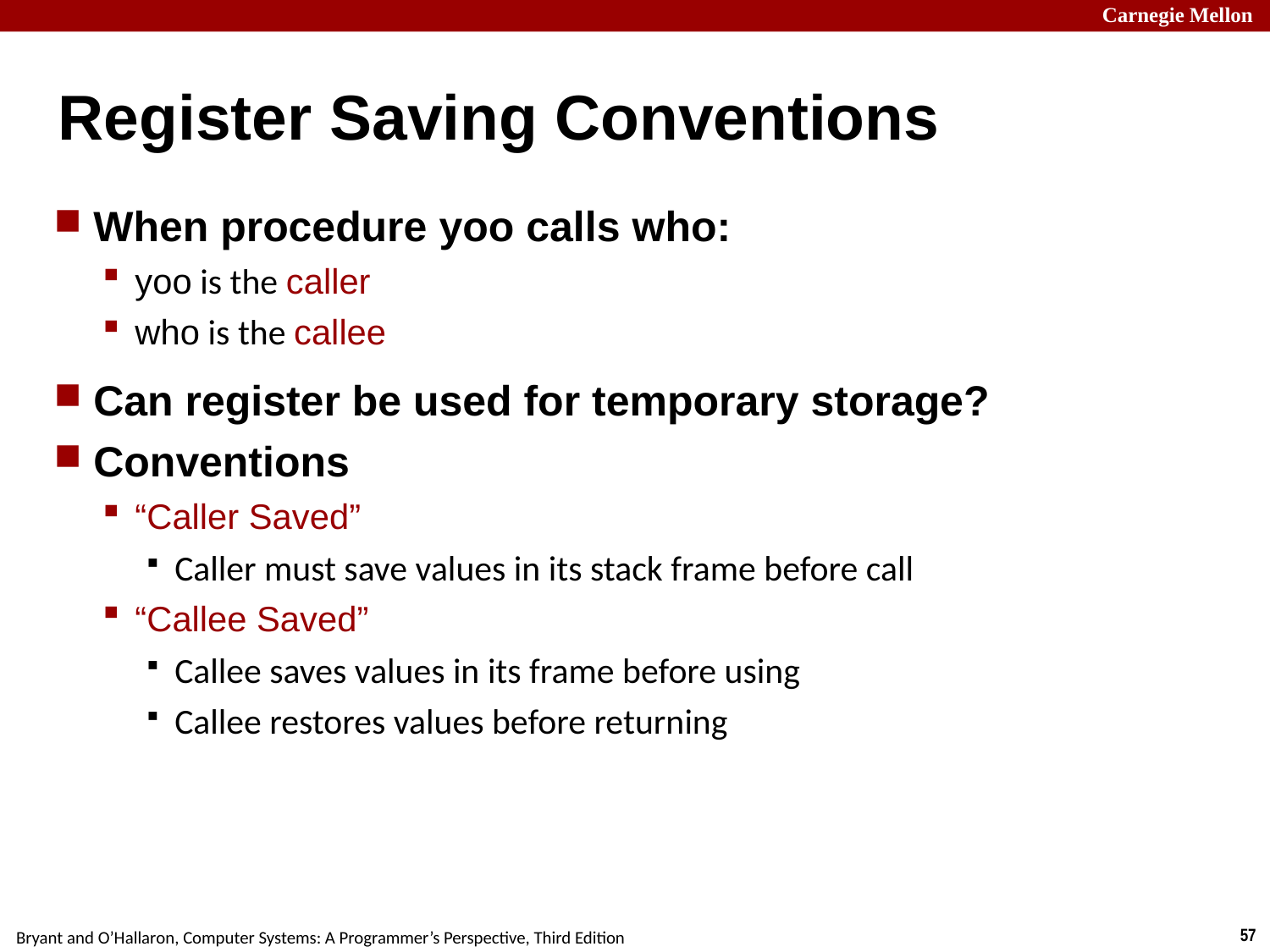

# Register Saving Conventions
When procedure yoo calls who:
yoo is the caller
who is the callee
Can register be used for temporary storage?
Conventions
“Caller Saved”
Caller must save values in its stack frame before call
“Callee Saved”
Callee saves values in its frame before using
Callee restores values before returning